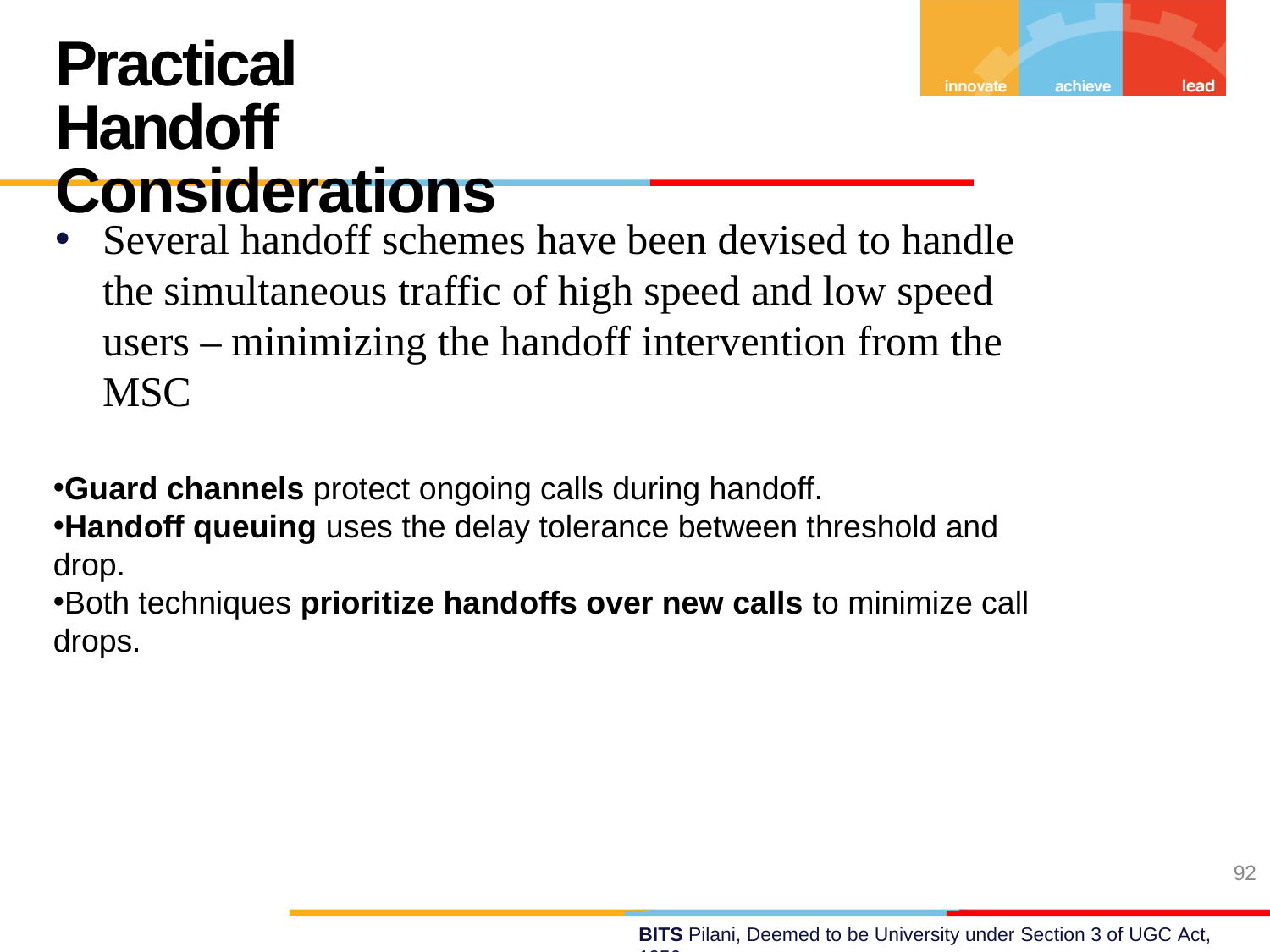

# Practical Handoff Considerations
Several handoff schemes have been devised to handle the simultaneous traffic of high speed and low speed users – minimizing the handoff intervention from the MSC

Guard channels protect ongoing calls during handoff.
Handoff queuing uses the delay tolerance between threshold and drop.
Both techniques prioritize handoffs over new calls to minimize call drops.

92
BITS Pilani, Deemed to be University under Section 3 of UGC Act, 1956